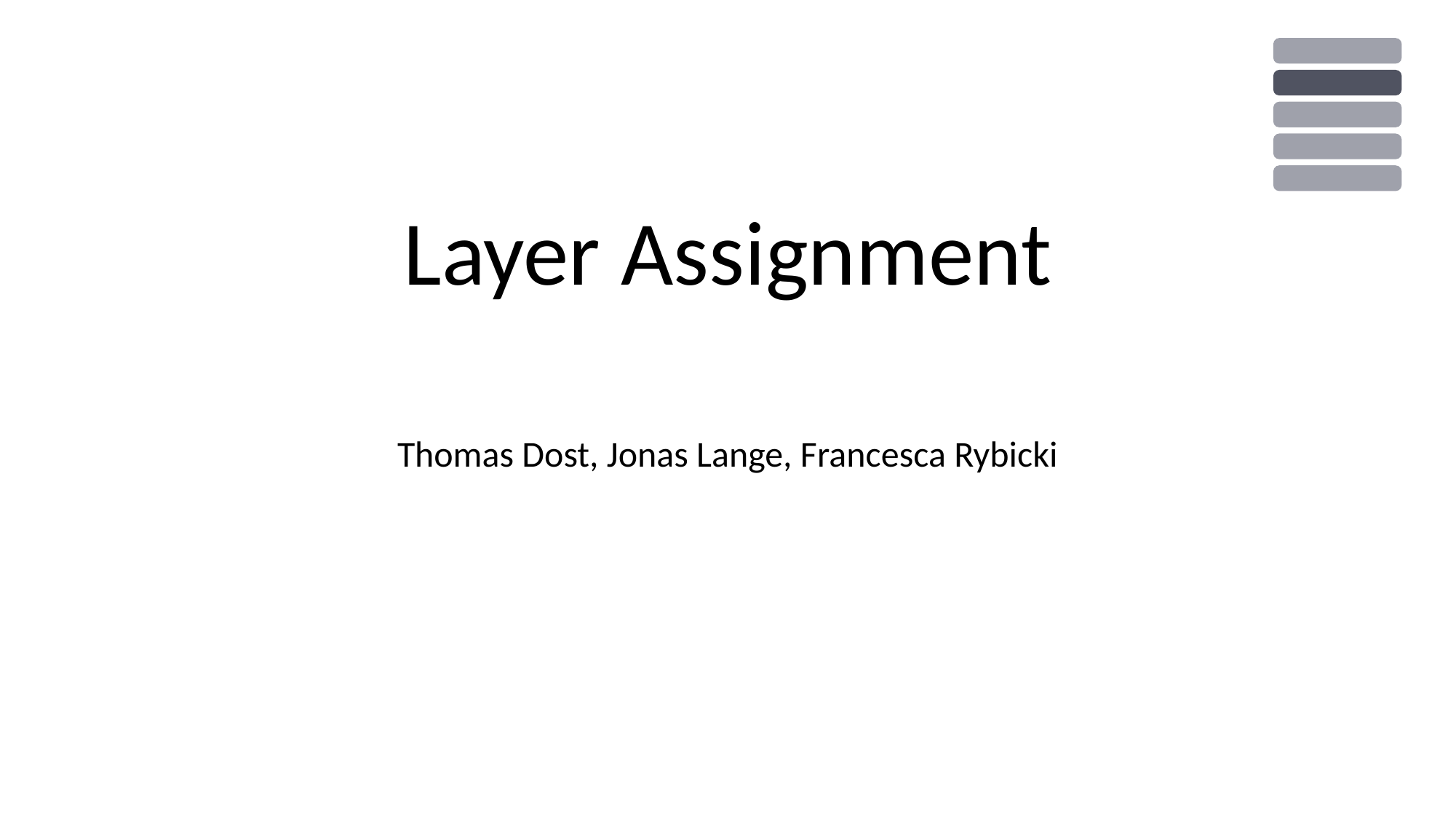

# Layer Assignment

Thomas Dost, Jonas Lange, Francesca Rybicki